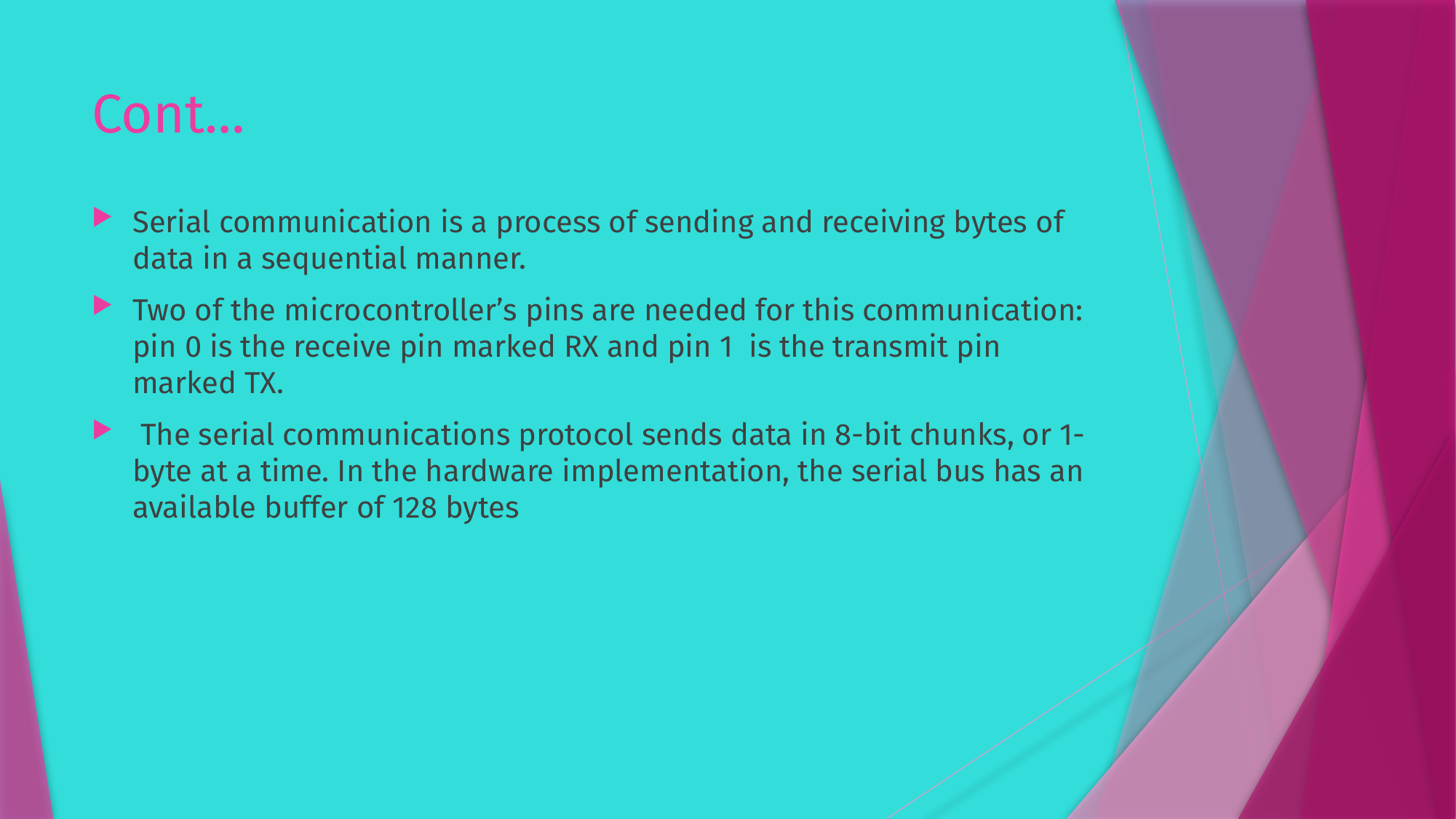

# Cont…
Serial communication is a process of sending and receiving bytes of data in a sequential manner.
Two of the microcontroller’s pins are needed for this communication: pin 0 is the receive pin marked RX and pin 1  is the transmit pin marked TX.
 The serial communications protocol sends data in 8-bit chunks, or 1-byte at a time. In the hardware implementation, the serial bus has an available buffer of 128 bytes